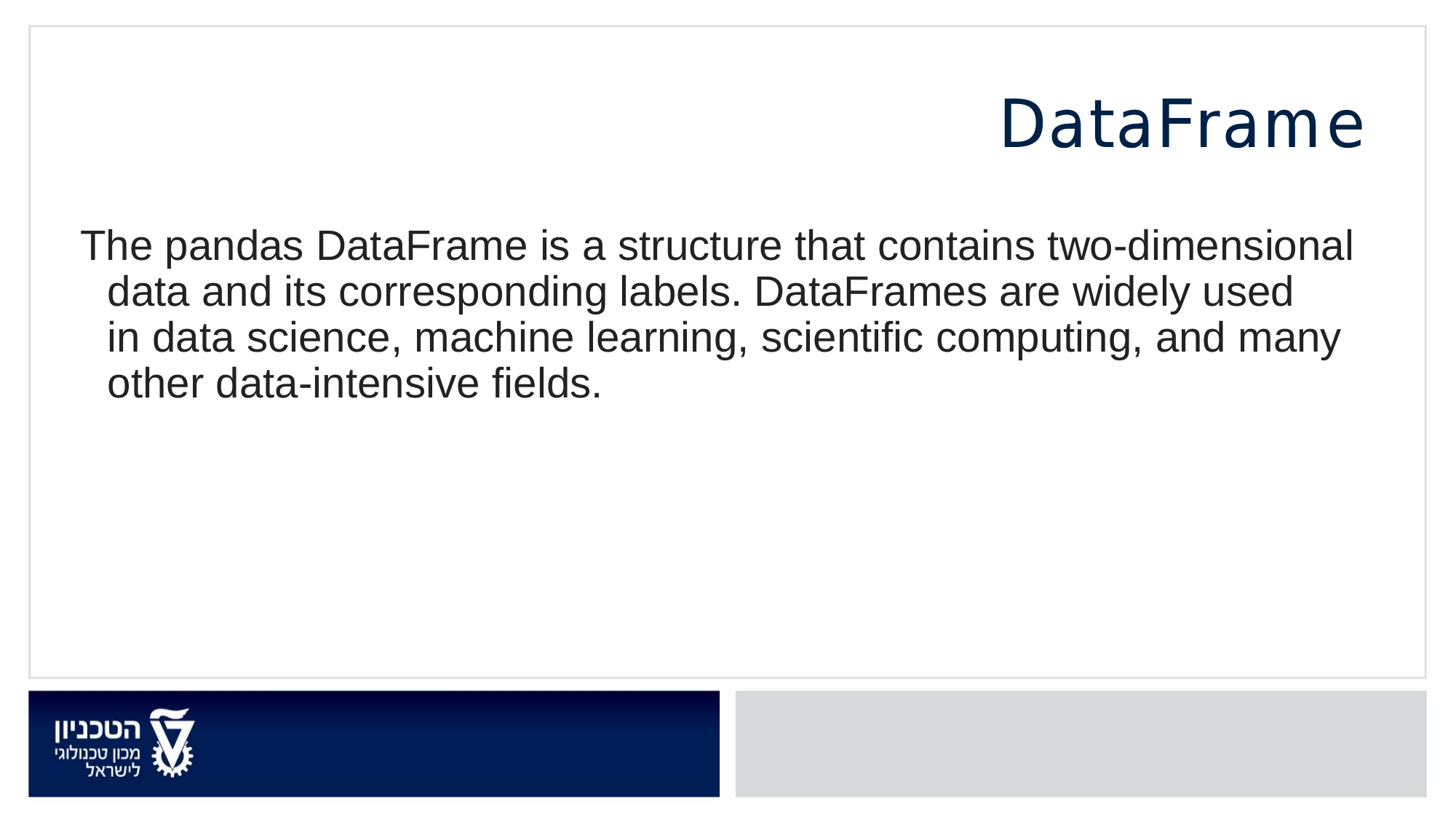

DataFrame
The pandas DataFrame is a structure that contains two-dimensional data and its corresponding labels. DataFrames are widely used in data science, machine learning, scientific computing, and many other data-intensive fields.